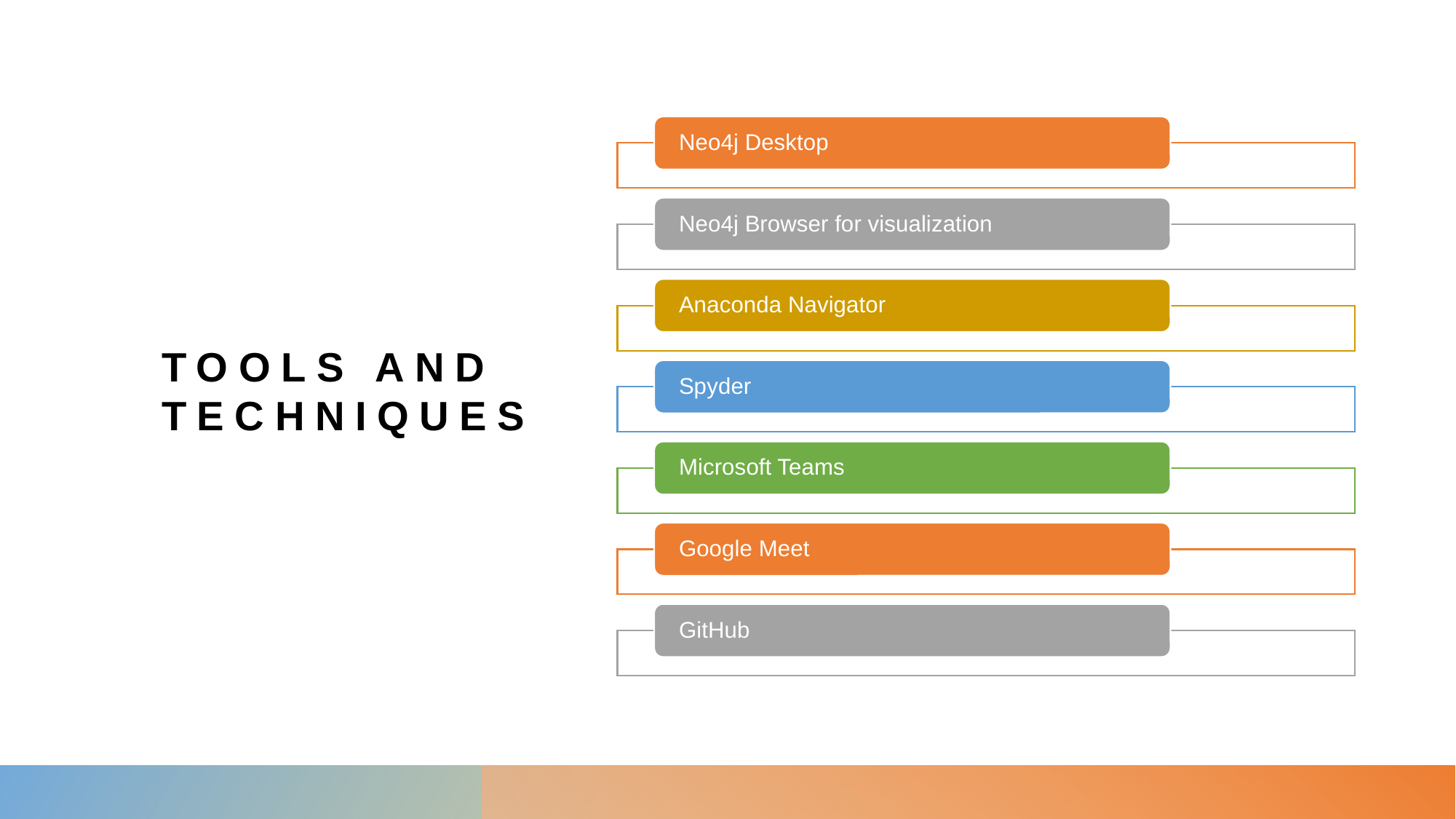

Neo4j Desktop
Neo4j Browser for visualization
Anaconda Navigator
Spyder
Microsoft Teams
Google Meet
GitHub
# Tools and Techniques